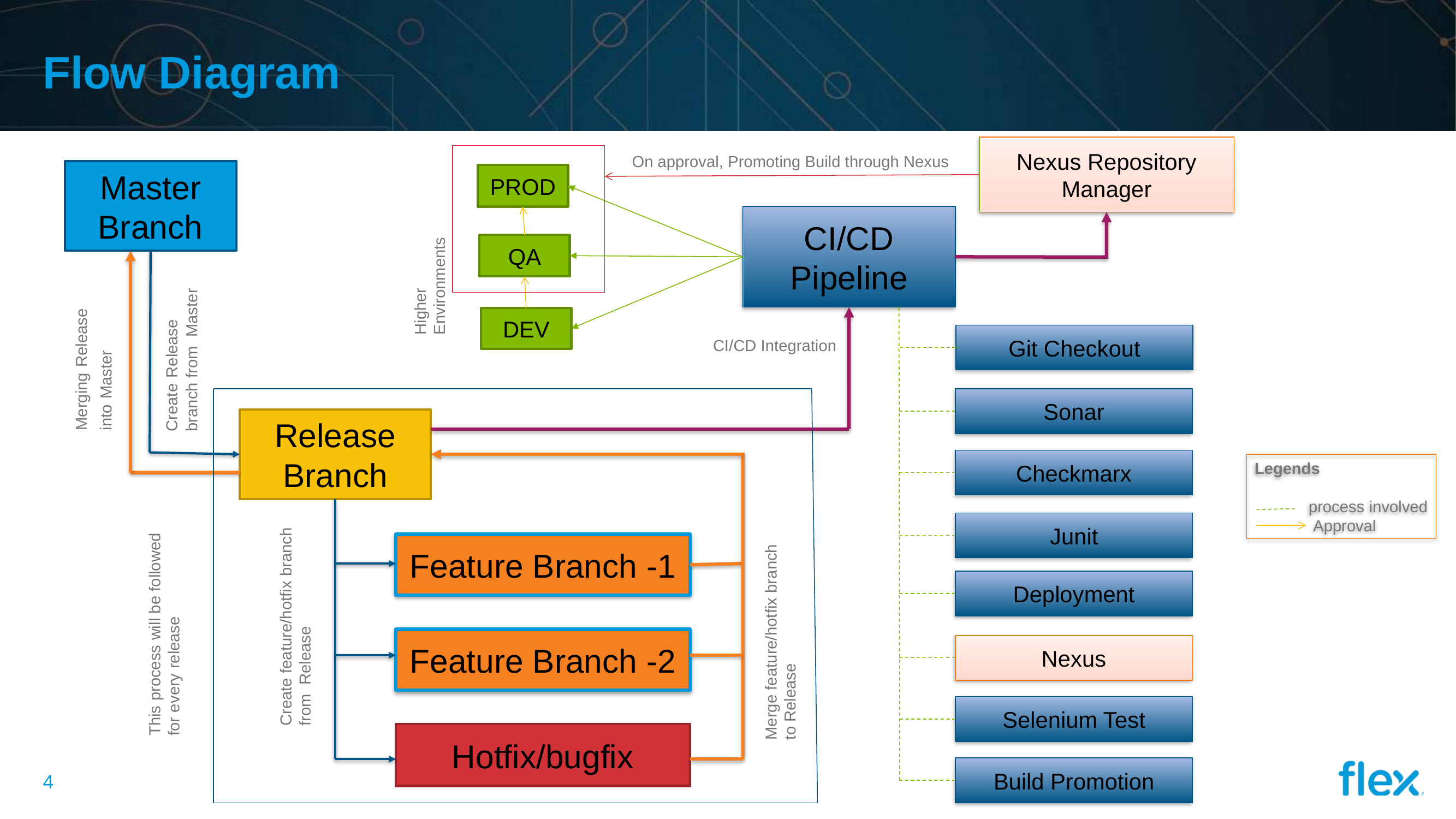

# Flow Diagram
Nexus Repository Manager

On approval, Promoting Build through Nexus
Master Branch
PROD
Higher Environments
CI/CD Pipeline
QA
Merging Release into Master
Create Release branch from  Master
DEV
Git Checkout
CI/CD Integration
Sonar
Release Branch

Checkmarx
Legends

            process involved
             Approval
Create feature/hotfix branch from  Release
Junit
This process will be followed for every release
Merge feature/hotfix branch to Release
Feature Branch -1
Deployment
Feature Branch -2
Nexus
Selenium Test
Hotfix/bugfix
Build Promotion
4